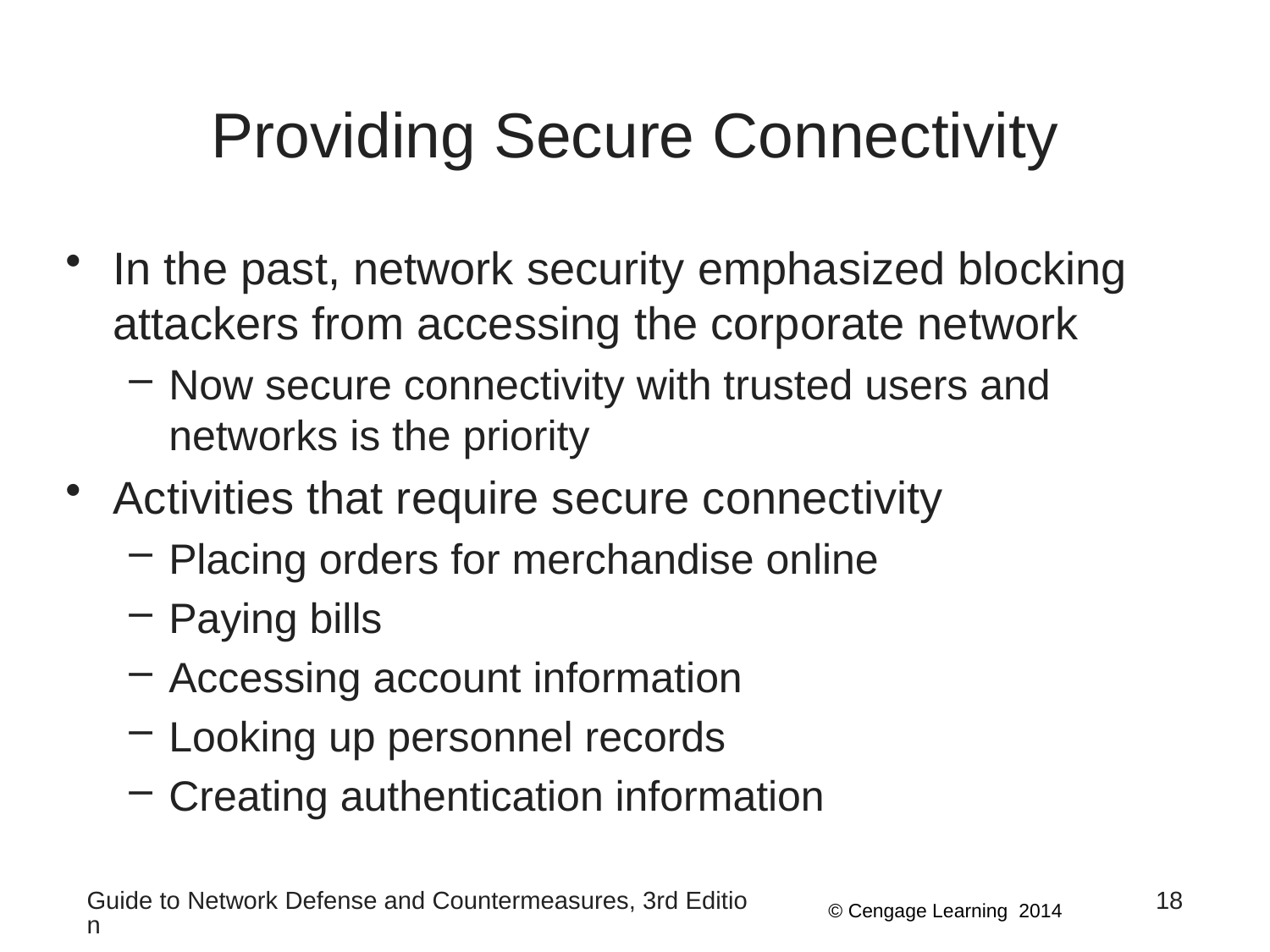

# Providing Secure Connectivity
In the past, network security emphasized blocking attackers from accessing the corporate network
Now secure connectivity with trusted users and networks is the priority
Activities that require secure connectivity
Placing orders for merchandise online
Paying bills
Accessing account information
Looking up personnel records
Creating authentication information
Guide to Network Defense and Countermeasures, 3rd Edition
18